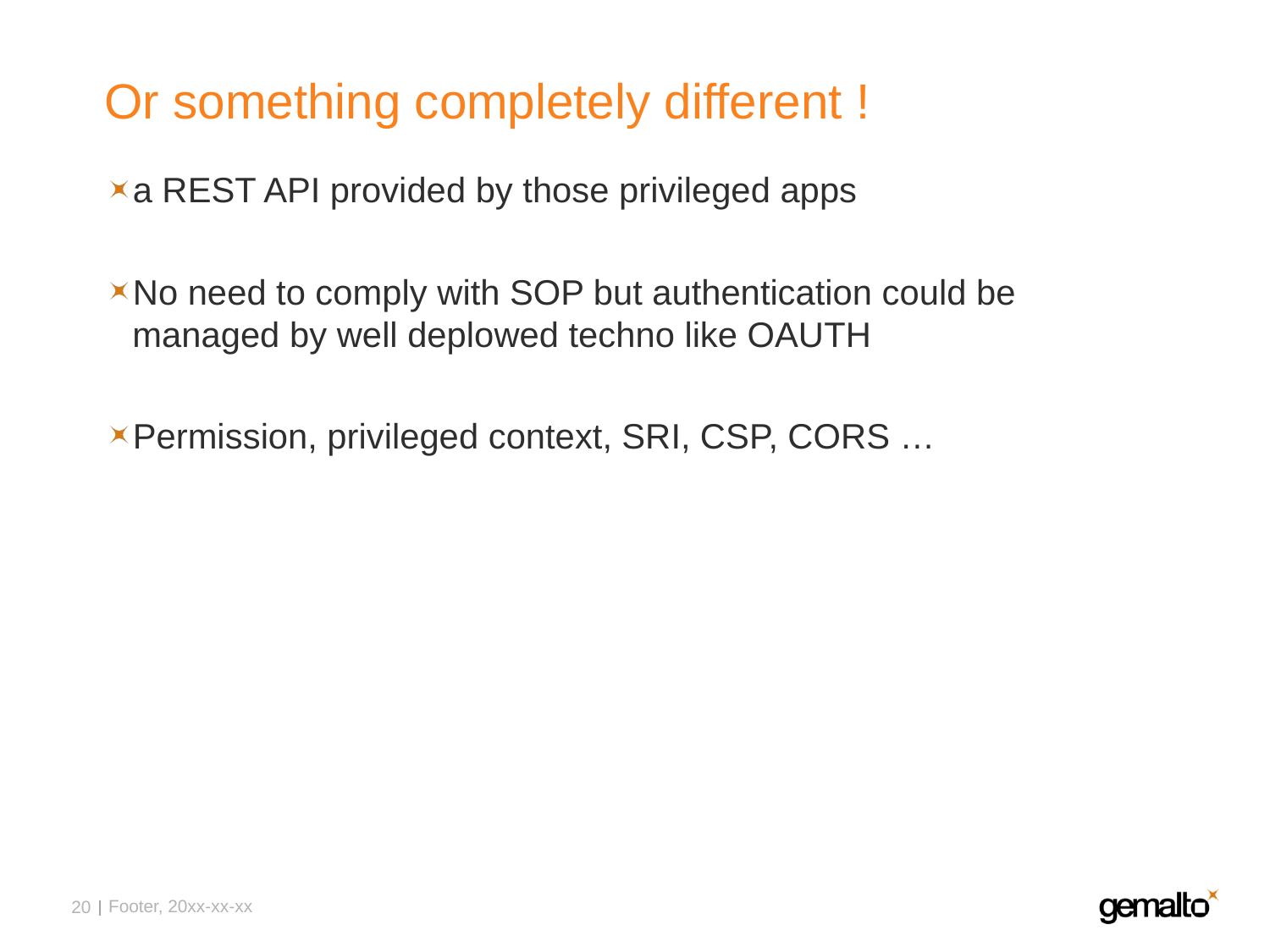

# Or something completely different !
a REST API provided by those privileged apps

No need to comply with SOP but authentication could be managed by well deplowed techno like OAUTH

Permission, privileged context, SRI, CSP, CORS …

Footer, 20xx-xx-xx
20